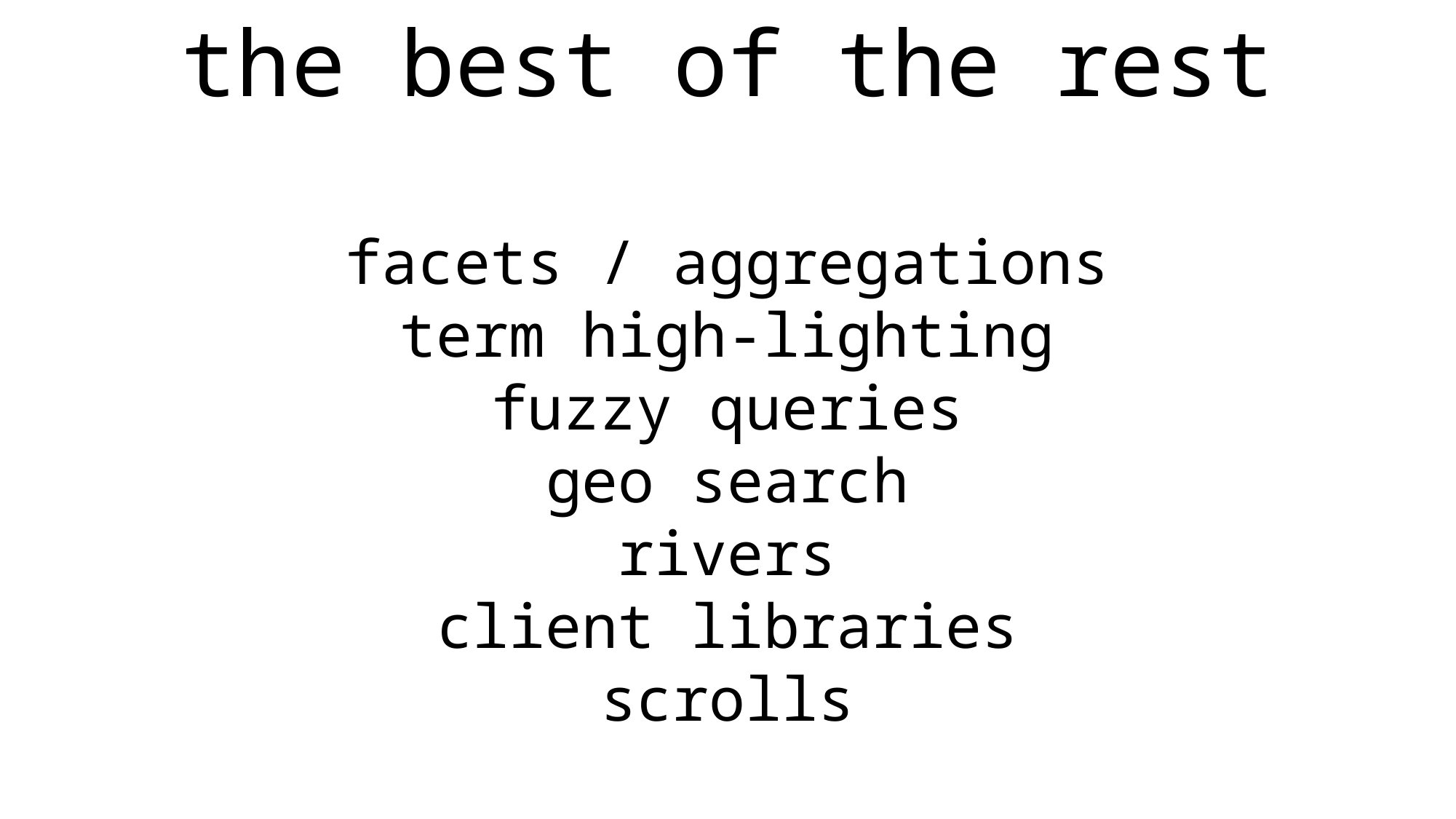

the best of the rest

facets / aggregations
term high-lighting
fuzzy queries
geo search
rivers
client libraries
scrolls

|  |
| --- |